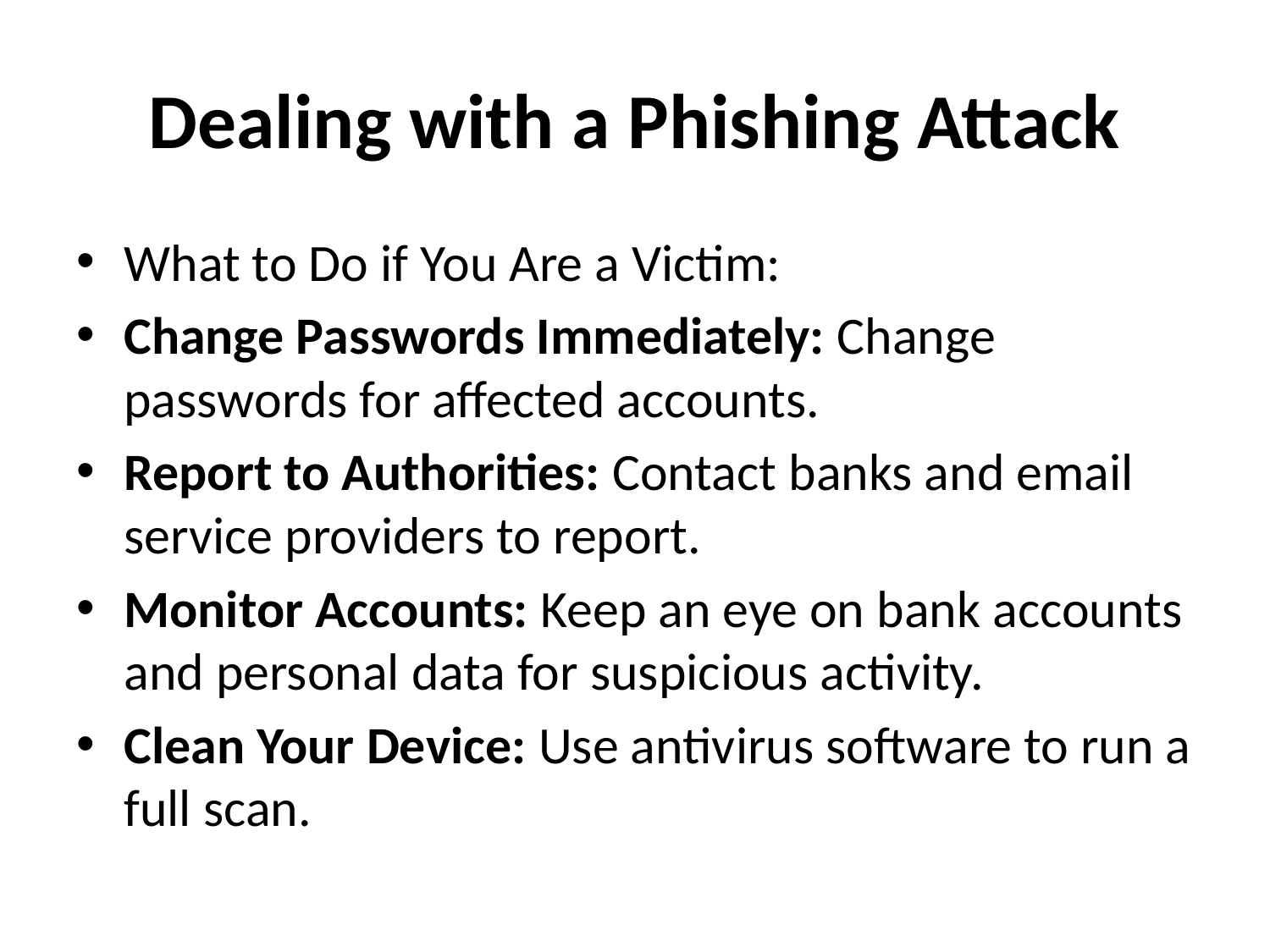

# Dealing with a Phishing Attack
What to Do if You Are a Victim:
Change Passwords Immediately: Change passwords for affected accounts.
Report to Authorities: Contact banks and email service providers to report.
Monitor Accounts: Keep an eye on bank accounts and personal data for suspicious activity.
Clean Your Device: Use antivirus software to run a full scan.